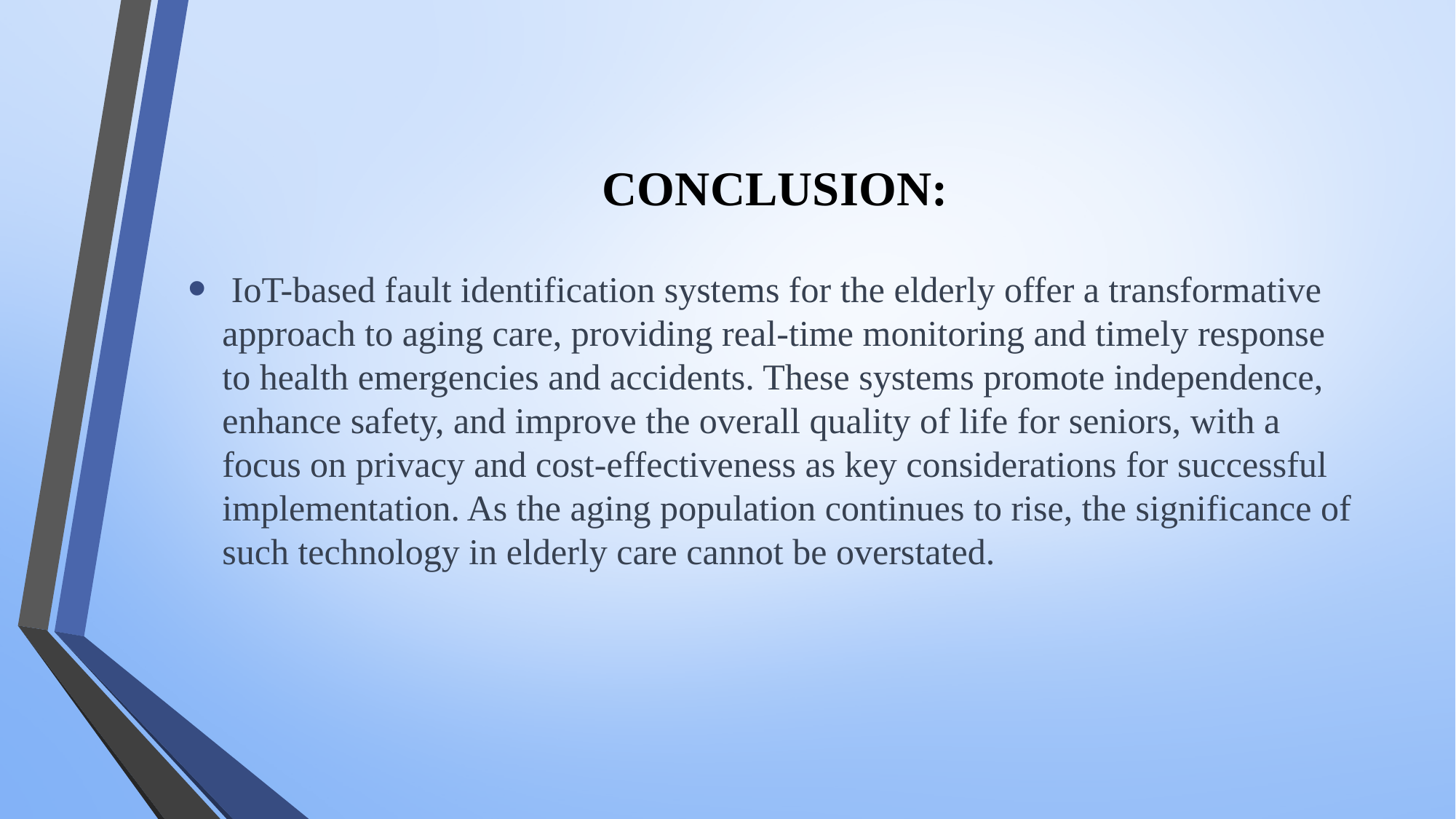

# CONCLUSION:
 IoT-based fault identification systems for the elderly offer a transformative approach to aging care, providing real-time monitoring and timely response to health emergencies and accidents. These systems promote independence, enhance safety, and improve the overall quality of life for seniors, with a focus on privacy and cost-effectiveness as key considerations for successful implementation. As the aging population continues to rise, the significance of such technology in elderly care cannot be overstated.